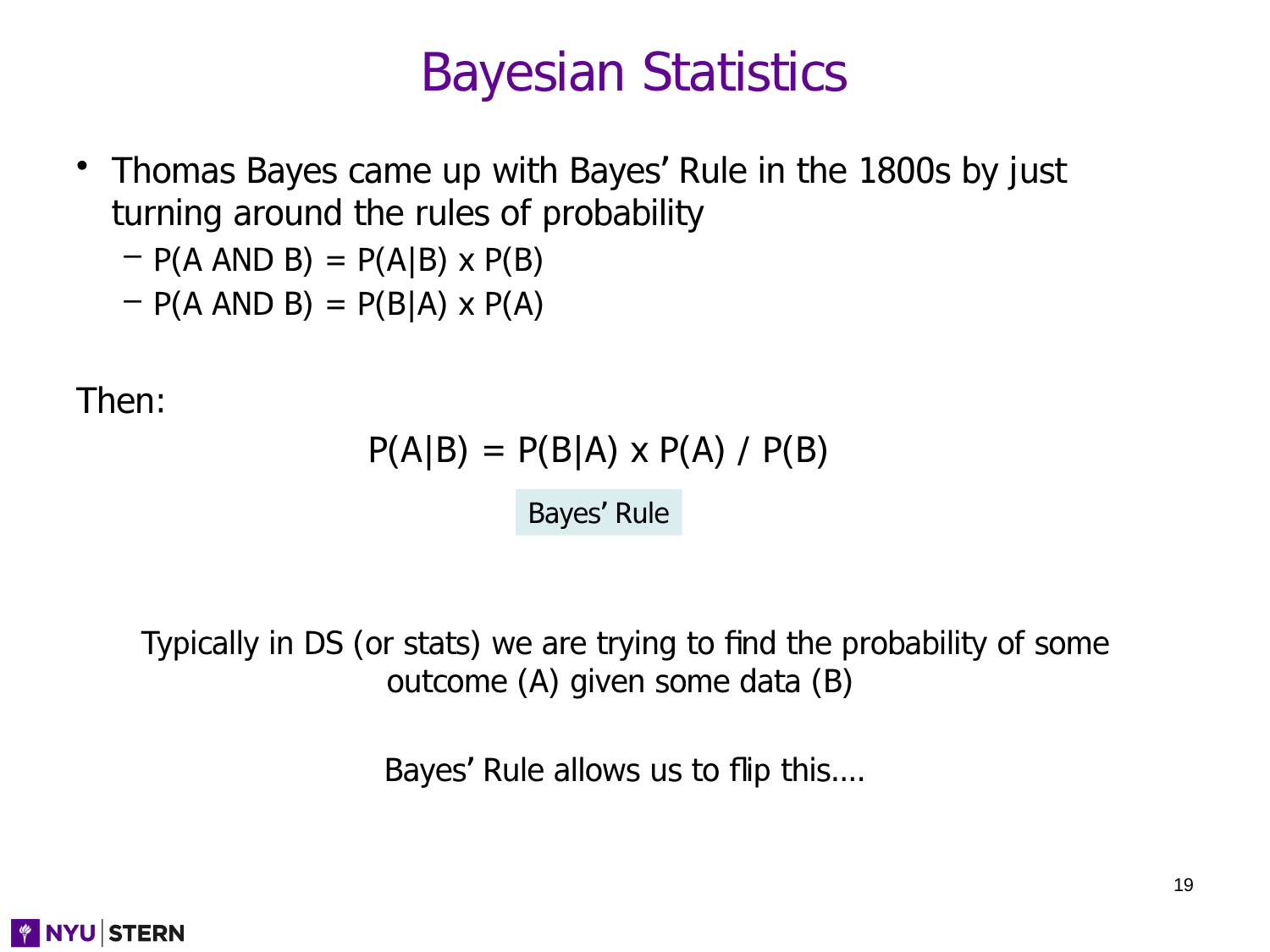

# Bayesian Statistics
Thomas Bayes came up with Bayes’ Rule in the 1800s by just turning around the rules of probability
P(A AND B) = P(A|B) x P(B)
P(A AND B) = P(B|A) x P(A)

Then:
P(A|B) = P(B|A) x P(A) / P(B)

Bayes’ Rule
Typically in DS (or stats) we are trying to find the probability of some outcome (A) given some data (B)

Bayes’ Rule allows us to flip this….

19